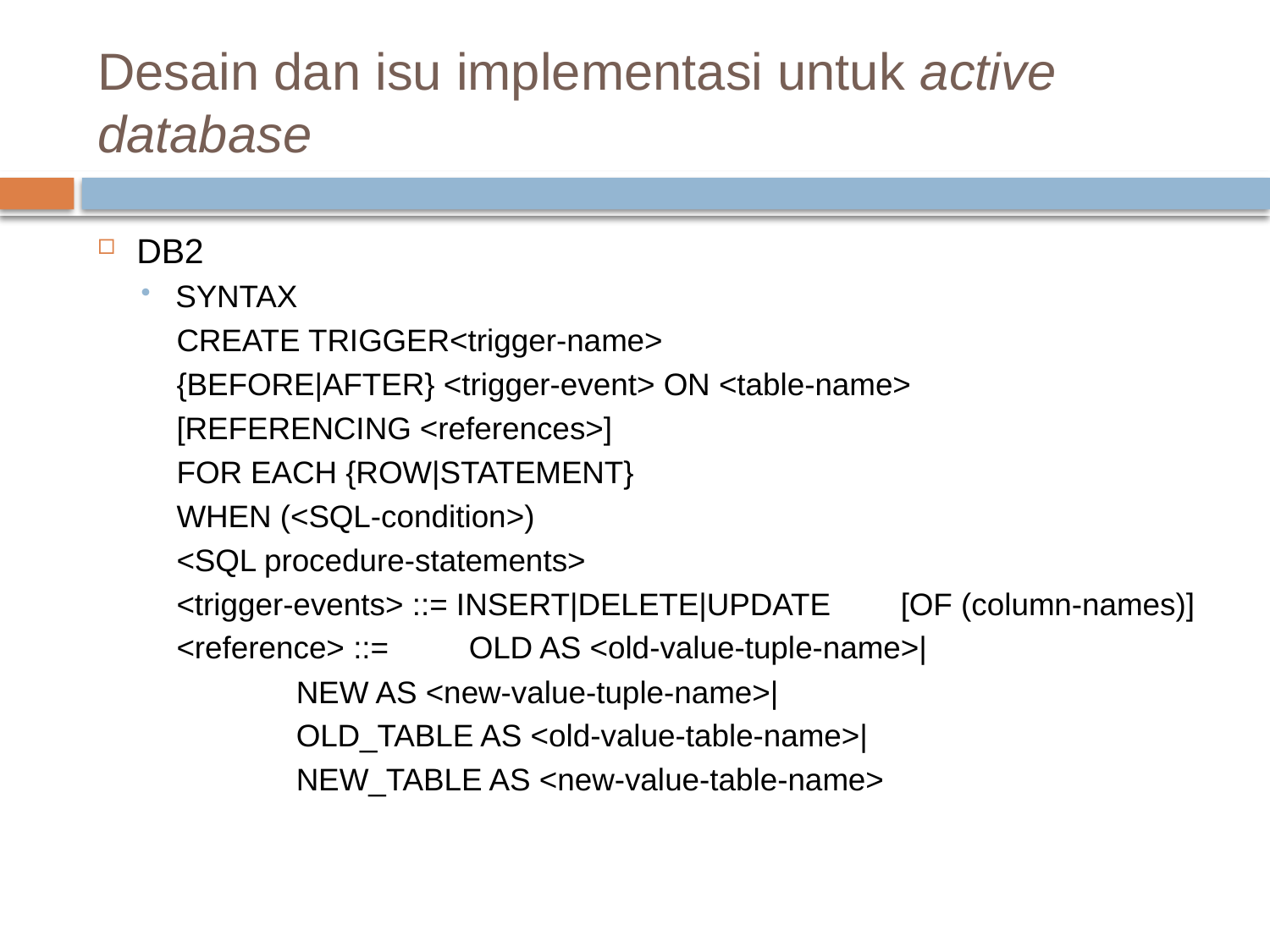

# Desain dan isu implementasi untuk active database
DB2
SYNTAX
CREATE TRIGGER<trigger-name>
{BEFORE|AFTER} <trigger-event> ON <table-name>
[REFERENCING <references>]
FOR EACH {ROW|STATEMENT}
WHEN (<SQL-condition>)
<SQL procedure-statements>
<trigger-events> ::= INSERT|DELETE|UPDATE 				[OF (column-names)]
<reference> ::=	OLD AS <old-value-tuple-name>|
			NEW AS <new-value-tuple-name>|
			OLD_TABLE AS <old-value-table-name>|
			NEW_TABLE AS <new-value-table-name>